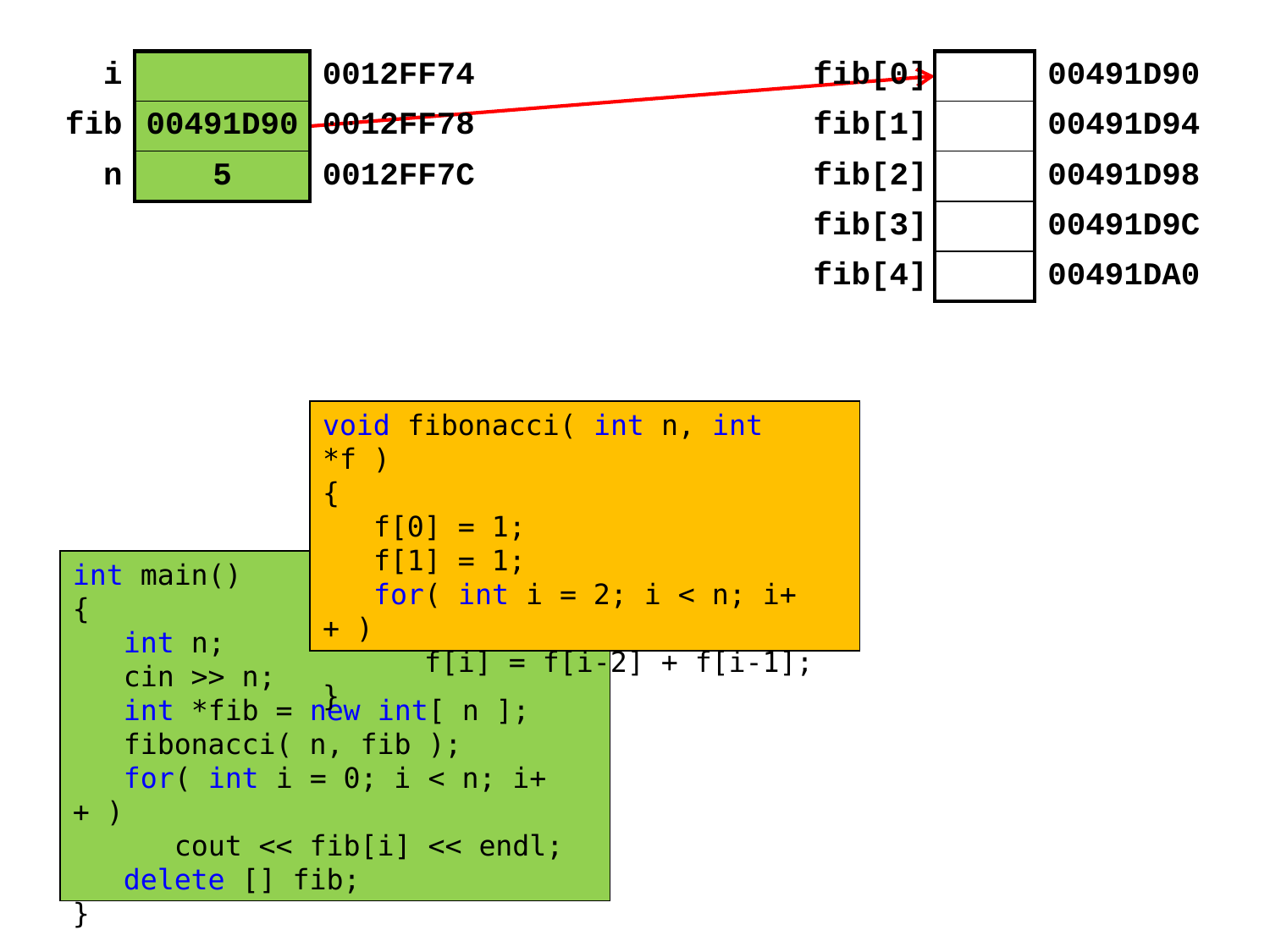

| i |  | 0012FF74 |
| --- | --- | --- |
| fib | 00491D90 | 0012FF78 |
| n | 5 | 0012FF7C |
|  | fib[0] |  | 00491D90 |
| --- | --- | --- | --- |
|  | fib[1] |  | 00491D94 |
|  | fib[2] |  | 00491D98 |
|  | fib[3] |  | 00491D9C |
|  | fib[4] |  | 00491DA0 |

void fibonacci( int n, int *f )
{
   f[0] = 1;
   f[1] = 1;
   for( int i = 2; i < n; i++ )
      f[i] = f[i-2] + f[i-1];
}
int main()
{
   int n;
   cin >> n;
   int *fib = new int[ n ];
   fibonacci( n, fib );
   for( int i = 0; i < n; i++ )
      cout << fib[i] << endl;
   delete [] fib;
}